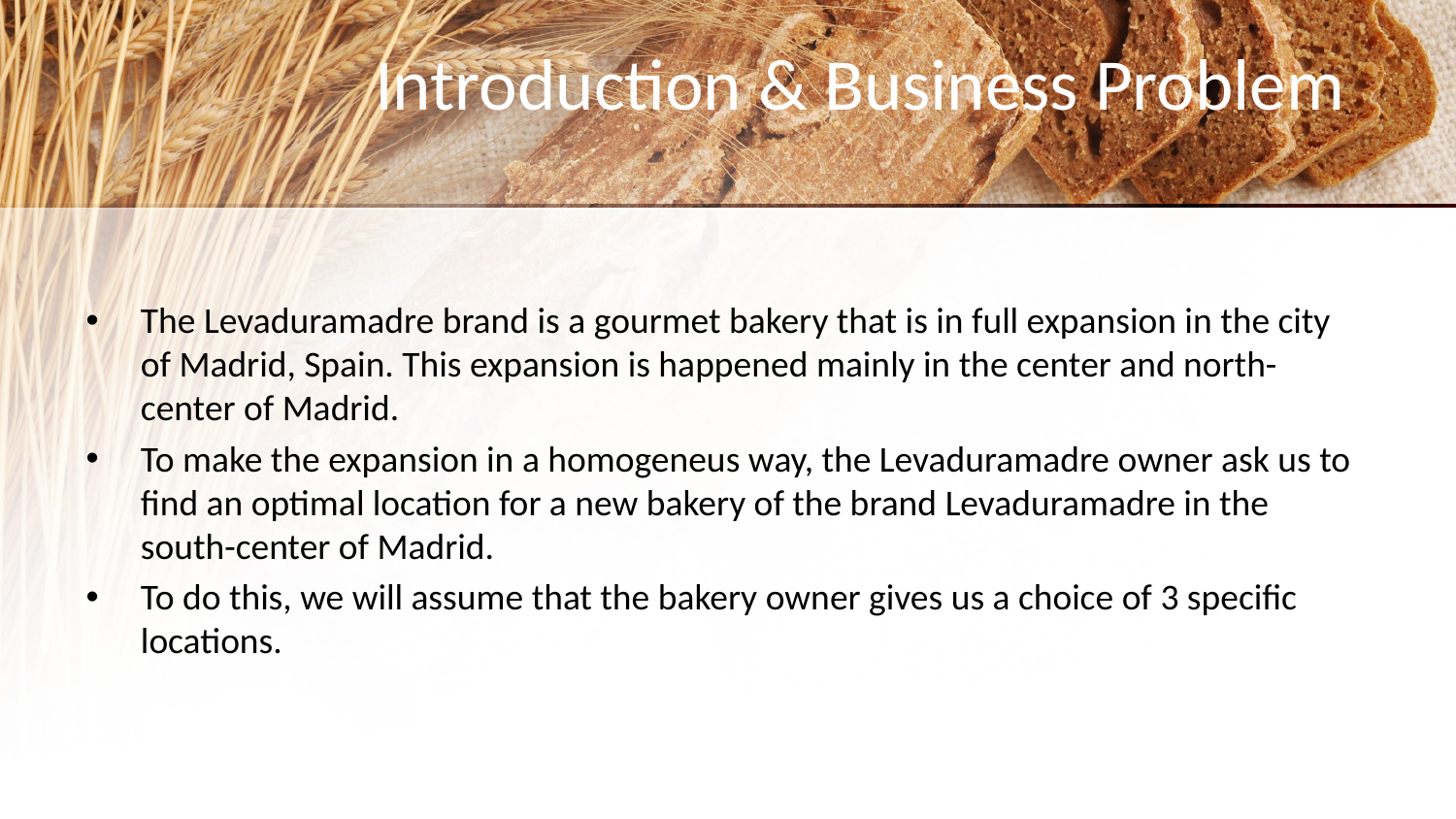

# Introduction & Business Problem

The Levaduramadre brand is a gourmet bakery that is in full expansion in the city of Madrid, Spain. This expansion is happened mainly in the center and north-center of Madrid.
To make the expansion in a homogeneus way, the Levaduramadre owner ask us to find an optimal location for a new bakery of the brand Levaduramadre in the south-center of Madrid.
To do this, we will assume that the bakery owner gives us a choice of 3 specific locations.